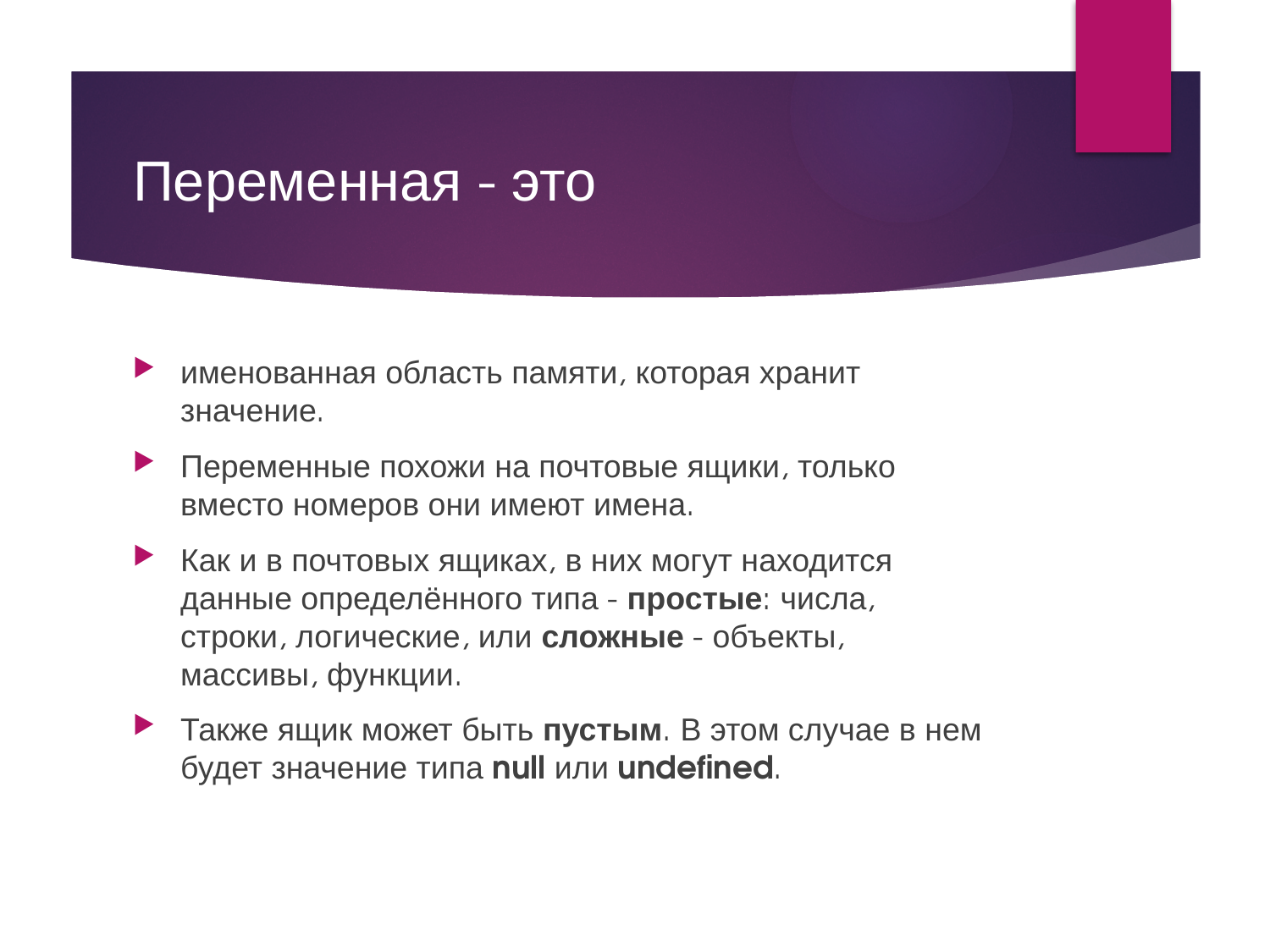

# Переменная - это
именованная область памяти, которая хранит значение.
Переменные похожи на почтовые ящики, только вместо номеров они имеют имена.
Как и в почтовых ящиках, в них могут находится данные определённого типа - простые: числа, строки, логические, или сложные - объекты, массивы, функции.
Также ящик может быть пустым. В этом случае в нем будет значение типа null или undefined.